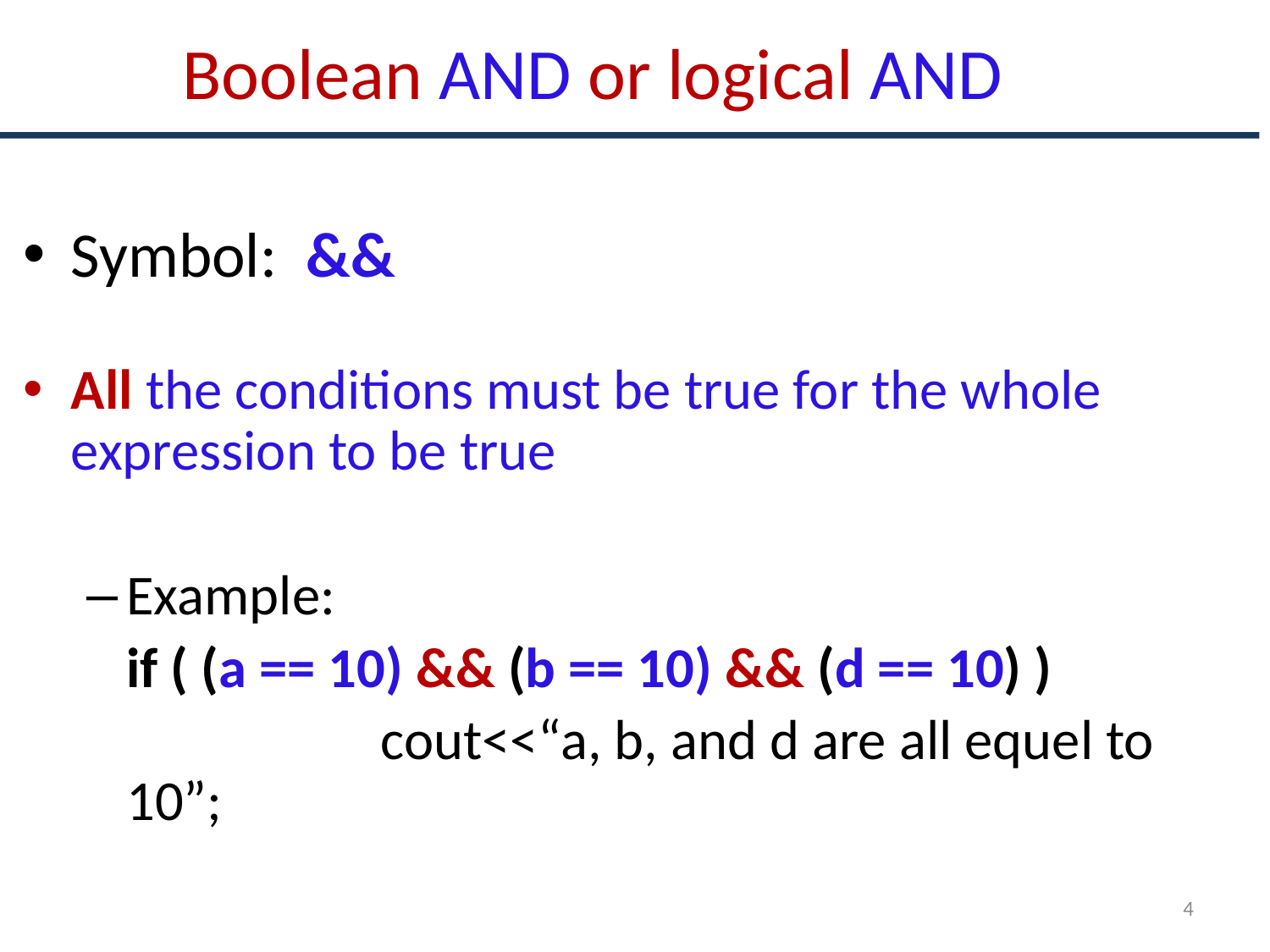

# Boolean AND or logical AND

Symbol:  &&

All the conditions must be true for the whole expression to be true

Example:
	if ( (a == 10) && (b == 10) && (d == 10) )
			cout<<“a, b, and d are all equel to 10”;
4